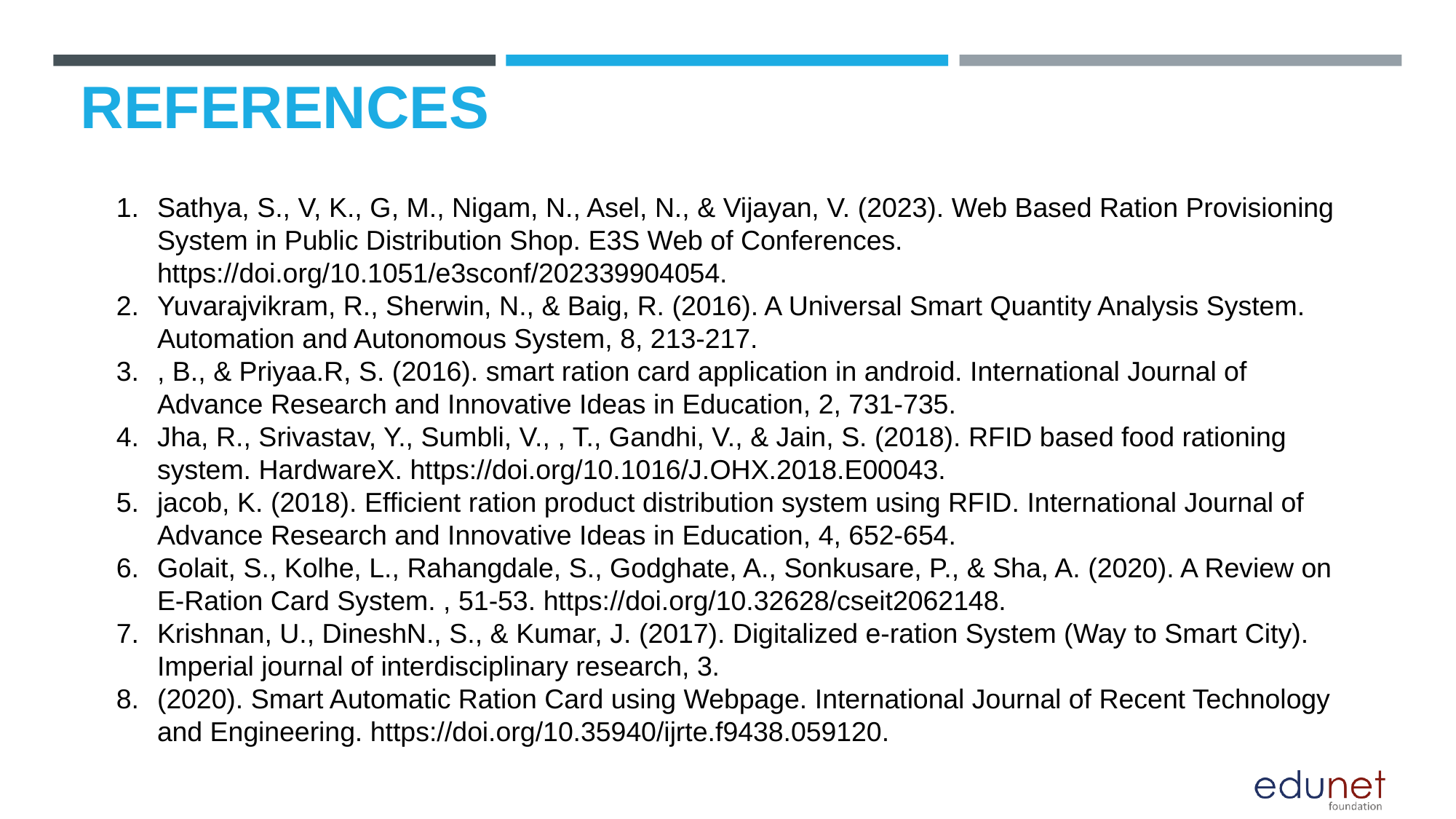

# REFERENCES
Sathya, S., V, K., G, M., Nigam, N., Asel, N., & Vijayan, V. (2023). Web Based Ration Provisioning System in Public Distribution Shop. E3S Web of Conferences. https://doi.org/10.1051/e3sconf/202339904054.
Yuvarajvikram, R., Sherwin, N., & Baig, R. (2016). A Universal Smart Quantity Analysis System. Automation and Autonomous System, 8, 213-217.
, B., & Priyaa.R, S. (2016). smart ration card application in android. International Journal of Advance Research and Innovative Ideas in Education, 2, 731-735.
Jha, R., Srivastav, Y., Sumbli, V., , T., Gandhi, V., & Jain, S. (2018). RFID based food rationing system. HardwareX. https://doi.org/10.1016/J.OHX.2018.E00043.
jacob, K. (2018). Efficient ration product distribution system using RFID. International Journal of Advance Research and Innovative Ideas in Education, 4, 652-654.
Golait, S., Kolhe, L., Rahangdale, S., Godghate, A., Sonkusare, P., & Sha, A. (2020). A Review on E-Ration Card System. , 51-53. https://doi.org/10.32628/cseit2062148.
Krishnan, U., DineshN., S., & Kumar, J. (2017). Digitalized e-ration System (Way to Smart City). Imperial journal of interdisciplinary research, 3.
(2020). Smart Automatic Ration Card using Webpage. International Journal of Recent Technology and Engineering. https://doi.org/10.35940/ijrte.f9438.059120.